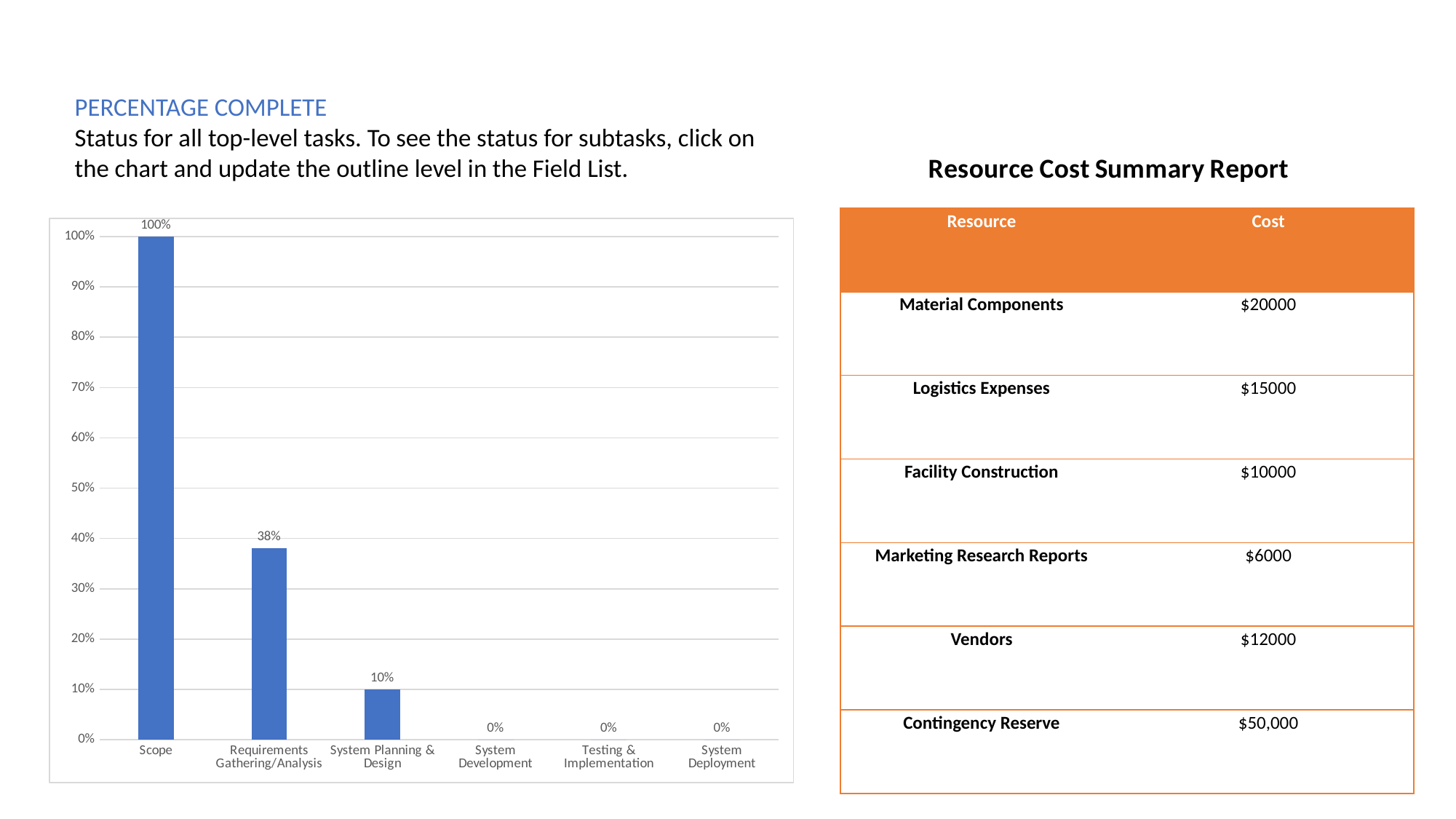

# Percentage Complete Status for all top-level tasks. To see the status for subtasks, click on the chart and update the outline level in the Field List.

### Chart: Resource Cost Summary Report

| Category |
|---|
| Resource | Cost |
| --- | --- |
| Material Components | $20000 |
| Logistics Expenses | $15000 |
| Facility Construction | $10000 |
| Marketing Research Reports | $6000 |
| Vendors | $12000 |
| Contingency Reserve | $50,000 |

### Chart

| Category |  |
|---|---|
| Scope | 100.0 |
| Requirements Gathering/Analysis | 38.0 |
| System Planning & Design | 10.0 |
| System Development | 0.0 |
| Testing & Implementation | 0.0 |
| System Deployment | 0.0 |